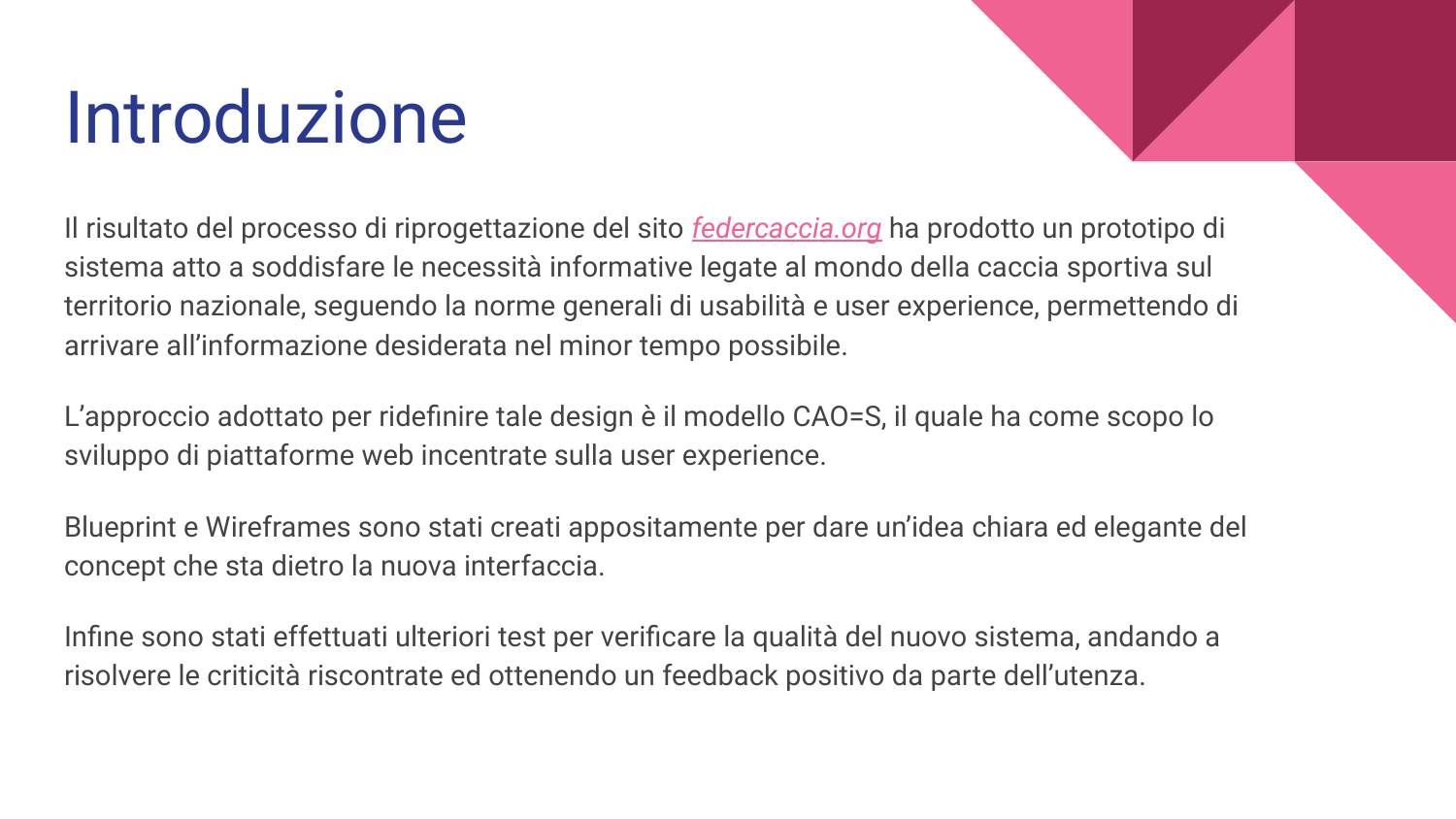

# Introduzione
Il risultato del processo di riprogettazione del sito federcaccia.org ha prodotto un prototipo di sistema atto a soddisfare le necessità informative legate al mondo della caccia sportiva sul territorio nazionale, seguendo la norme generali di usabilità e user experience, permettendo di arrivare all’informazione desiderata nel minor tempo possibile.
L’approccio adottato per ridefinire tale design è il modello CAO=S, il quale ha come scopo lo sviluppo di piattaforme web incentrate sulla user experience.
Blueprint e Wireframes sono stati creati appositamente per dare un’idea chiara ed elegante del concept che sta dietro la nuova interfaccia.
Infine sono stati effettuati ulteriori test per verificare la qualità del nuovo sistema, andando a risolvere le criticità riscontrate ed ottenendo un feedback positivo da parte dell’utenza.